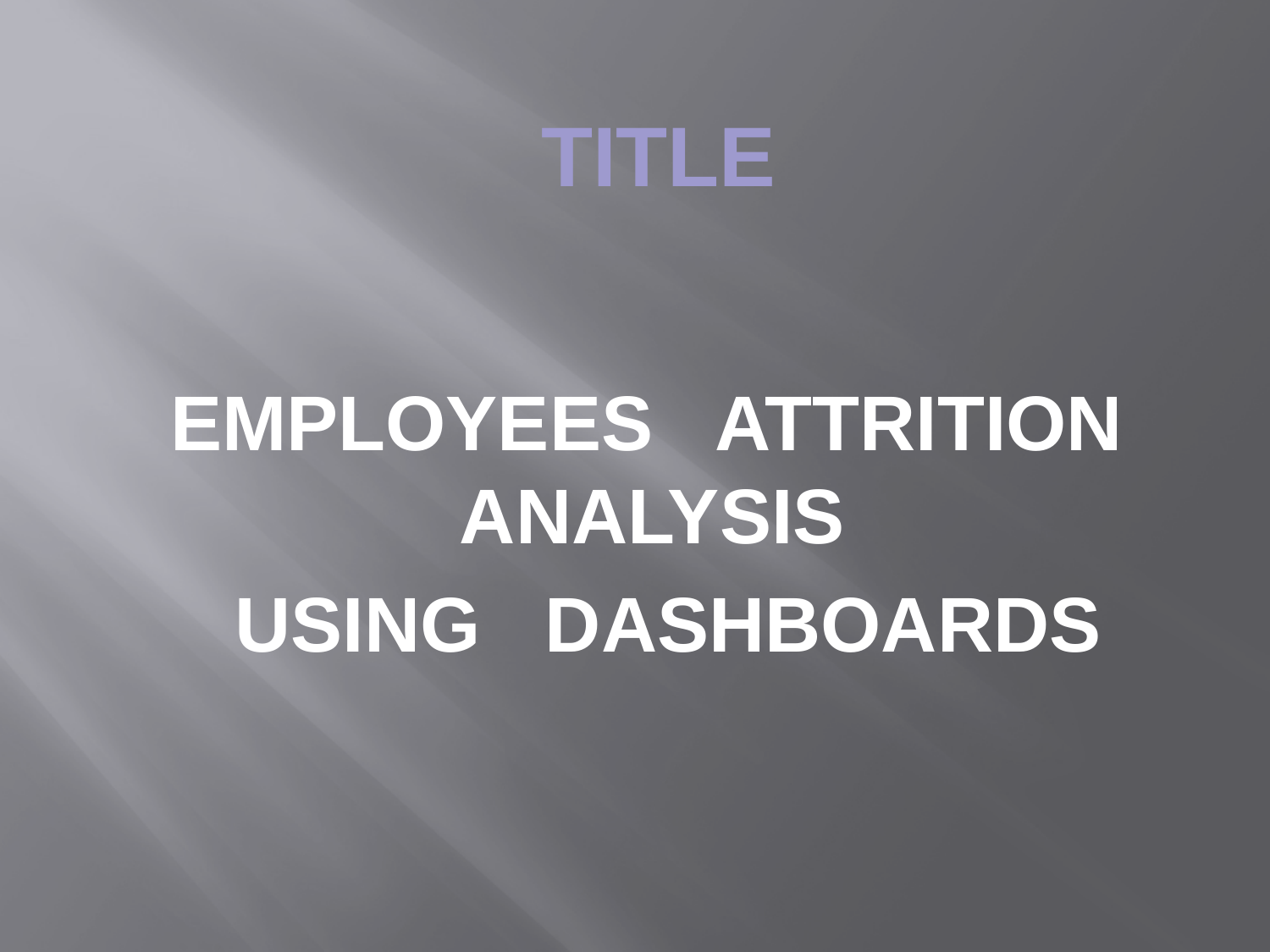

# TITLE
     EMPLOYEES   ATTRITION    ANALYSIS
     USING   DASHBOARDS